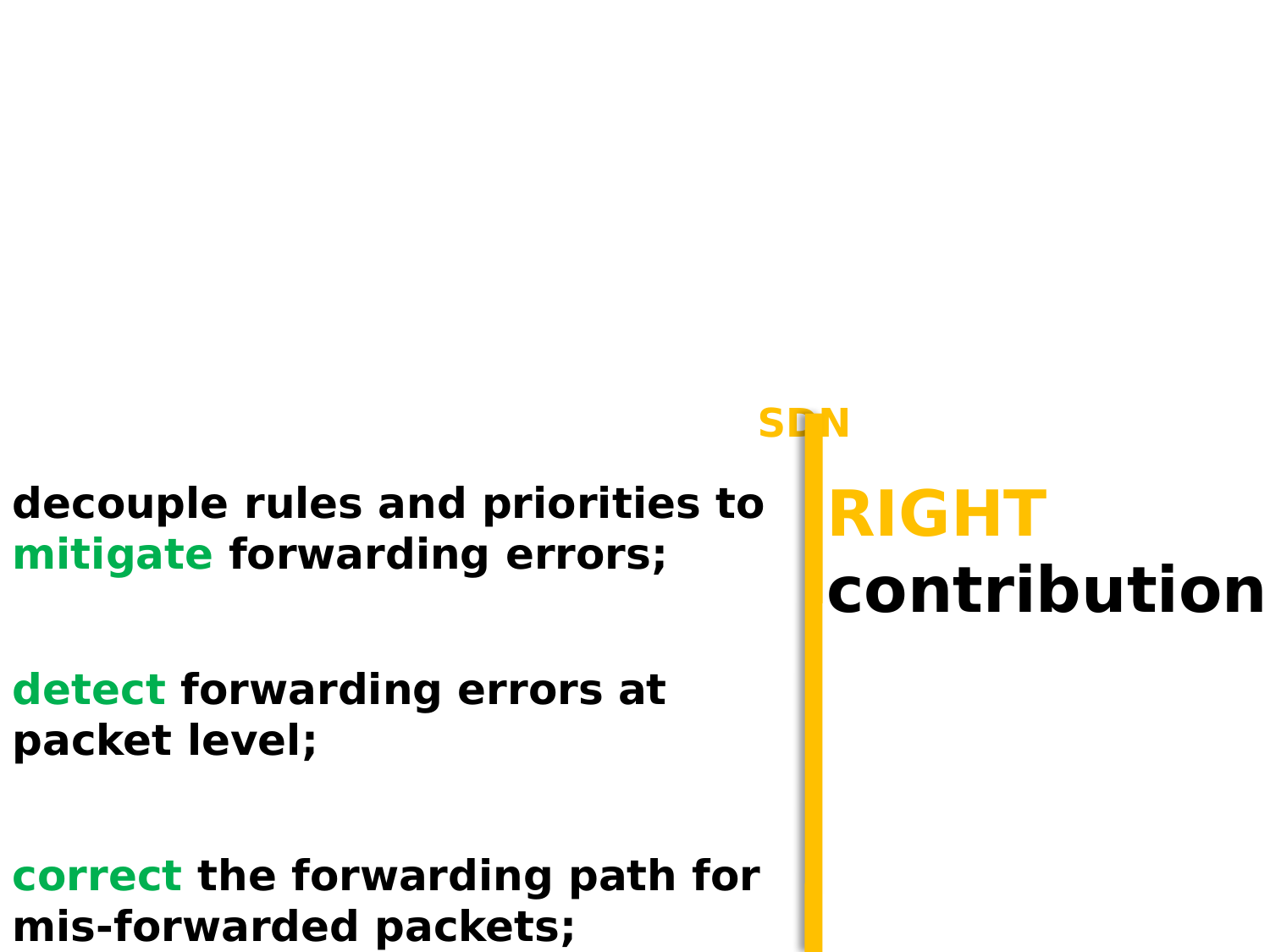

# Gotta Tell You Switches Only Once Toward Bandwidth-Efficient Flow Setup for SDN
RIGHT
contribution
decouple rules and priorities to mitigate forwarding errors;

detect forwarding errors at packet level;

correct the forwarding path for
mis-forwarded packets;